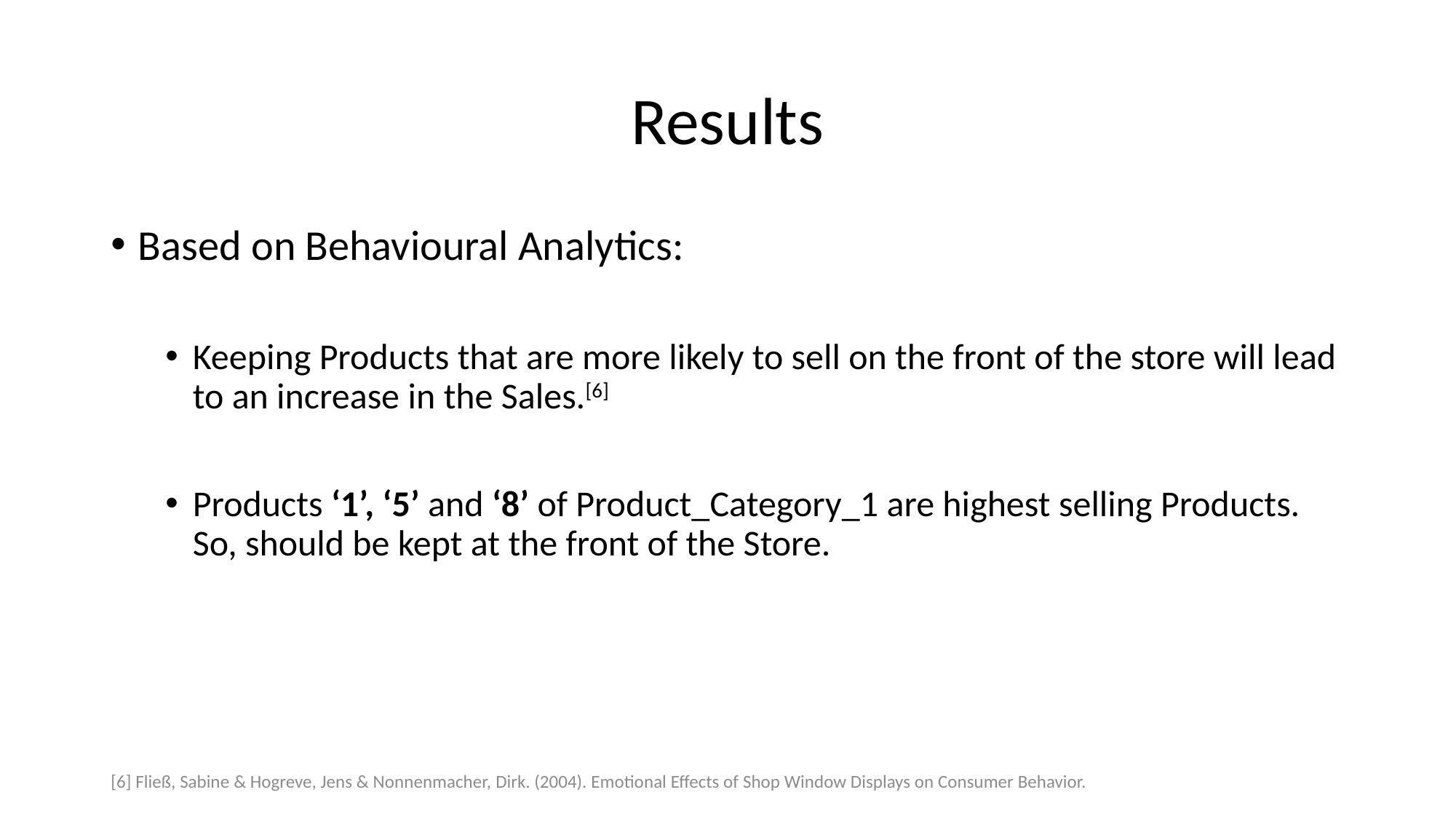

# Results
Based on Behavioural Analytics:

Keeping Products that are more likely to sell on the front of the store will lead to an increase in the Sales.[6]

Products ‘1’, ‘5’ and ‘8’ of Product_Category_1 are highest selling Products. So, should be kept at the front of the Store.

[6] Fließ, Sabine & Hogreve, Jens & Nonnenmacher, Dirk. (2004). Emotional Effects of Shop Window Displays on Consumer Behavior.